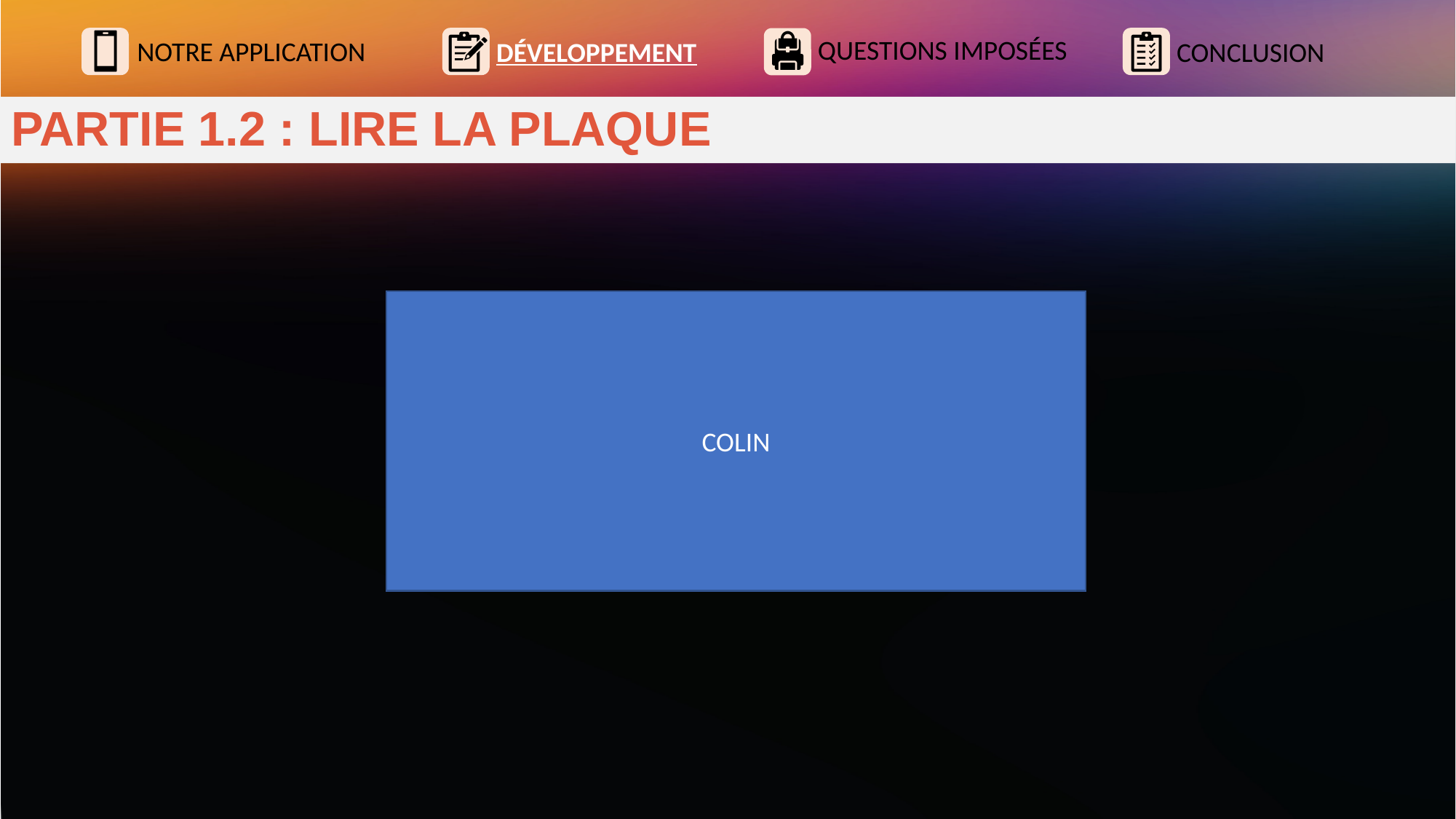

# PARTIE 1.2 : LIRE LA PLAQUE
COLIN